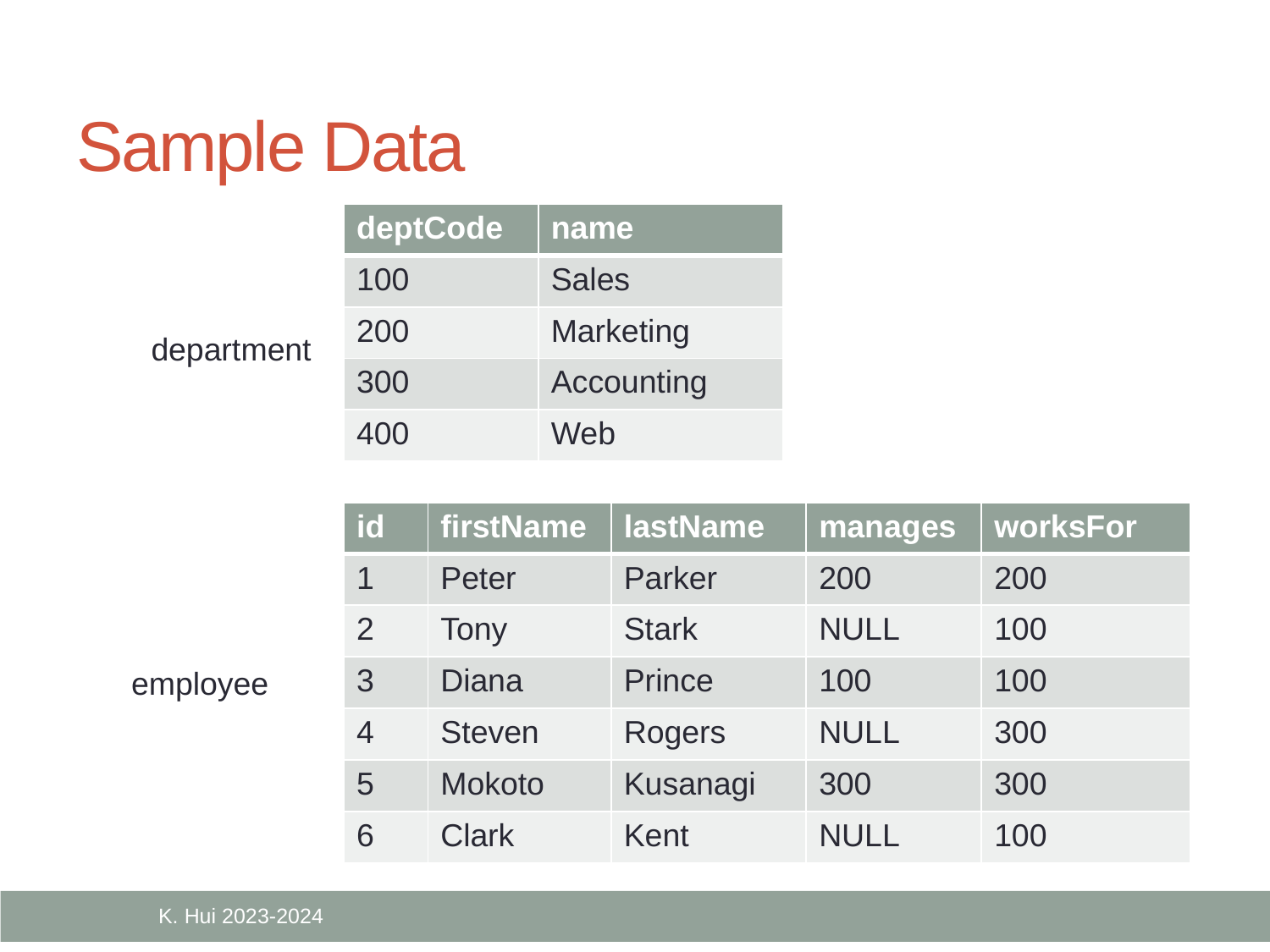

# Sample Data
| deptCode | name |
| --- | --- |
| 100 | Sales |
| 200 | Marketing |
| 300 | Accounting |
| 400 | Web |
department
| id | firstName | lastName | manages | worksFor |
| --- | --- | --- | --- | --- |
| 1 | Peter | Parker | 200 | 200 |
| 2 | Tony | Stark | NULL | 100 |
| 3 | Diana | Prince | 100 | 100 |
| 4 | Steven | Rogers | NULL | 300 |
| 5 | Mokoto | Kusanagi | 300 | 300 |
| 6 | Clark | Kent | NULL | 100 |
employee
K. Hui 2023-2024